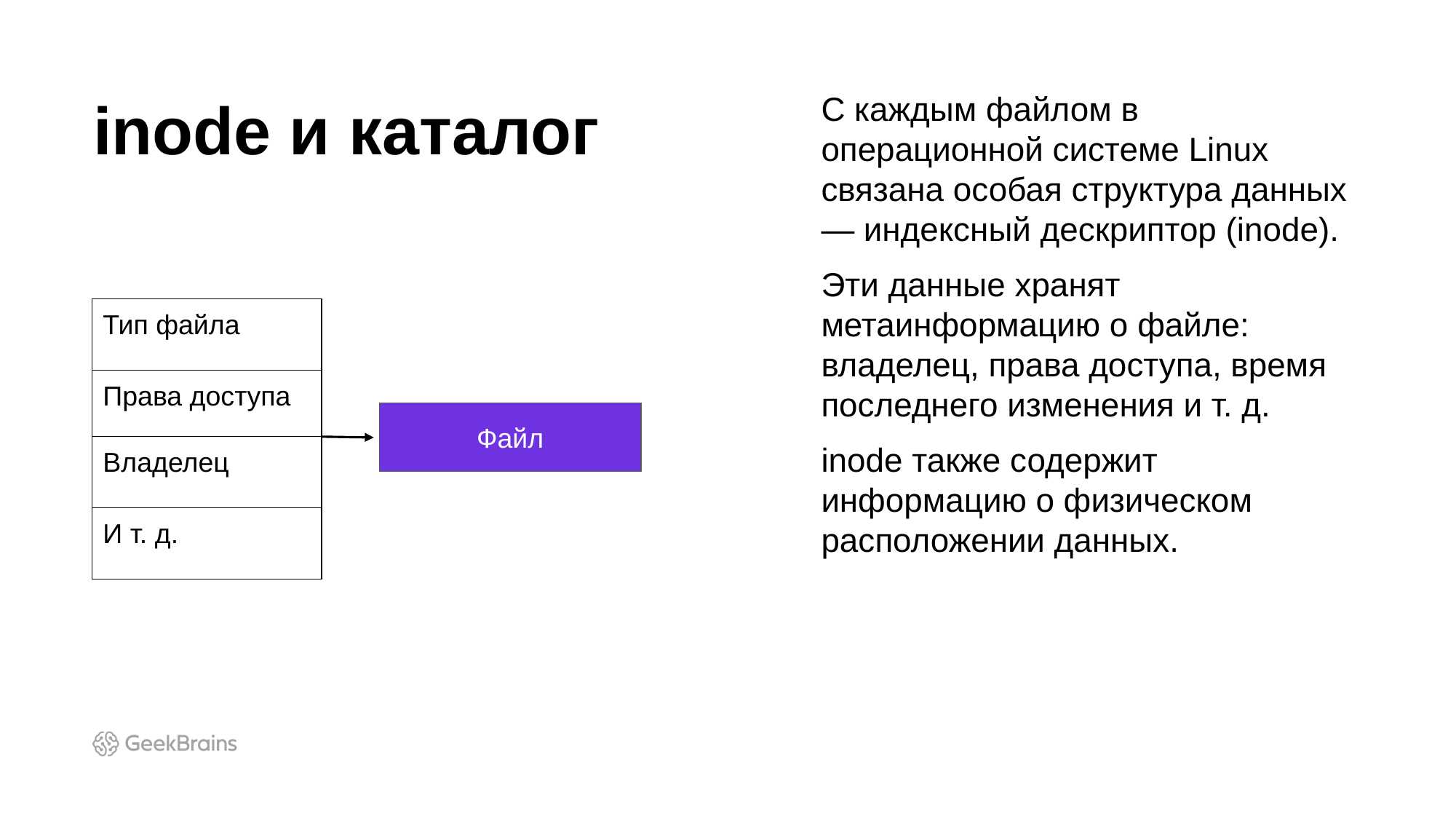

# inode и каталог
С каждым файлом в операционной системе Linux связана особая структура данных — индексный дескриптор (inode).
Эти данные хранят метаинформацию о файле: владелец, права доступа, время последнего изменения и т. д.
inode также содержит информацию о физическом расположении данных.
| Тип файла |
| --- |
| Права доступа |
| Владелец |
| И т. д. |
Файл